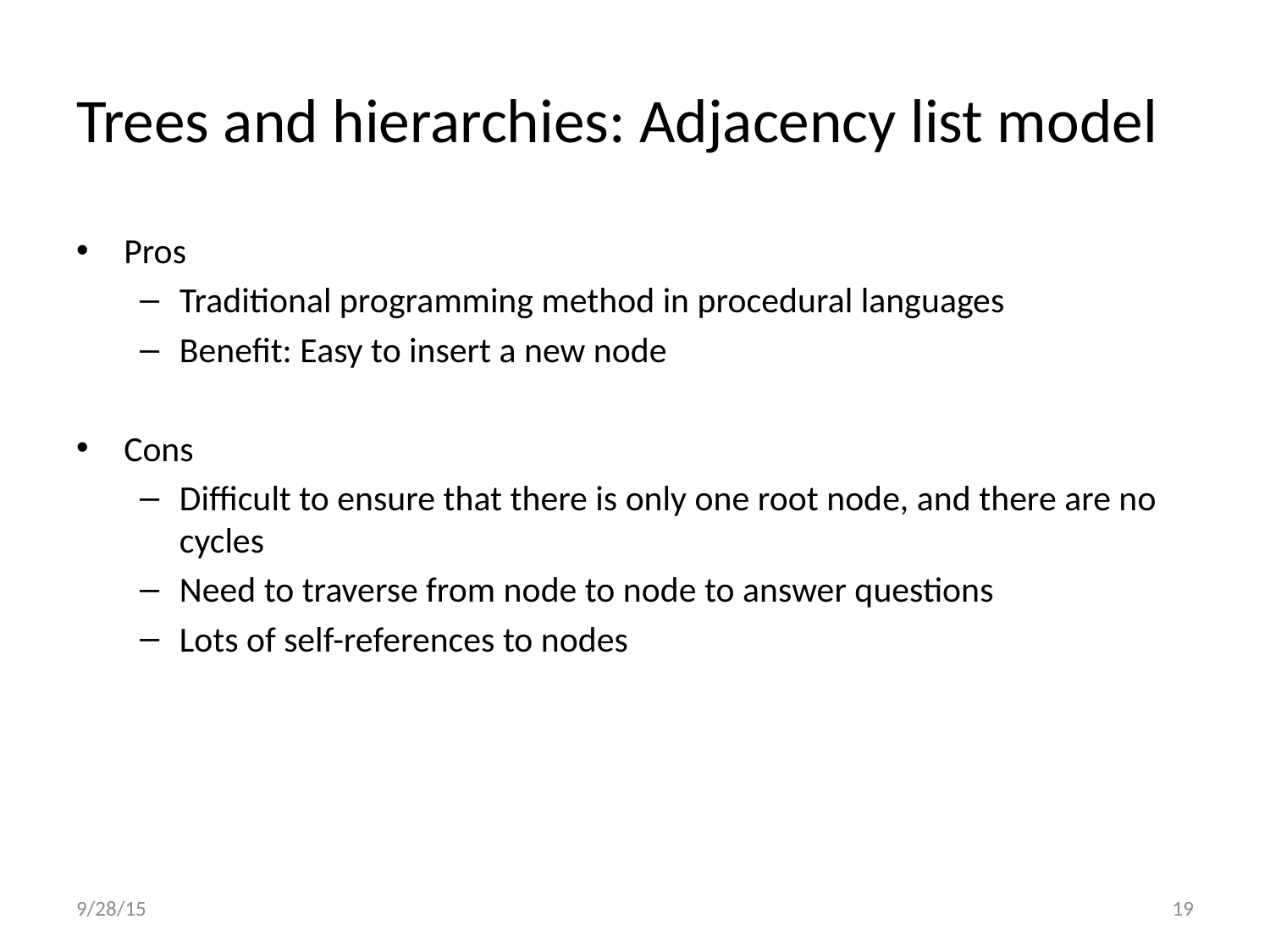

# Trees and hierarchies: Adjacency list model
Pros
Traditional programming method in procedural languages
Benefit: Easy to insert a new node

Cons
Difficult to ensure that there is only one root node, and there are no cycles
Need to traverse from node to node to answer questions
Lots of self-references to nodes
9/28/15
19